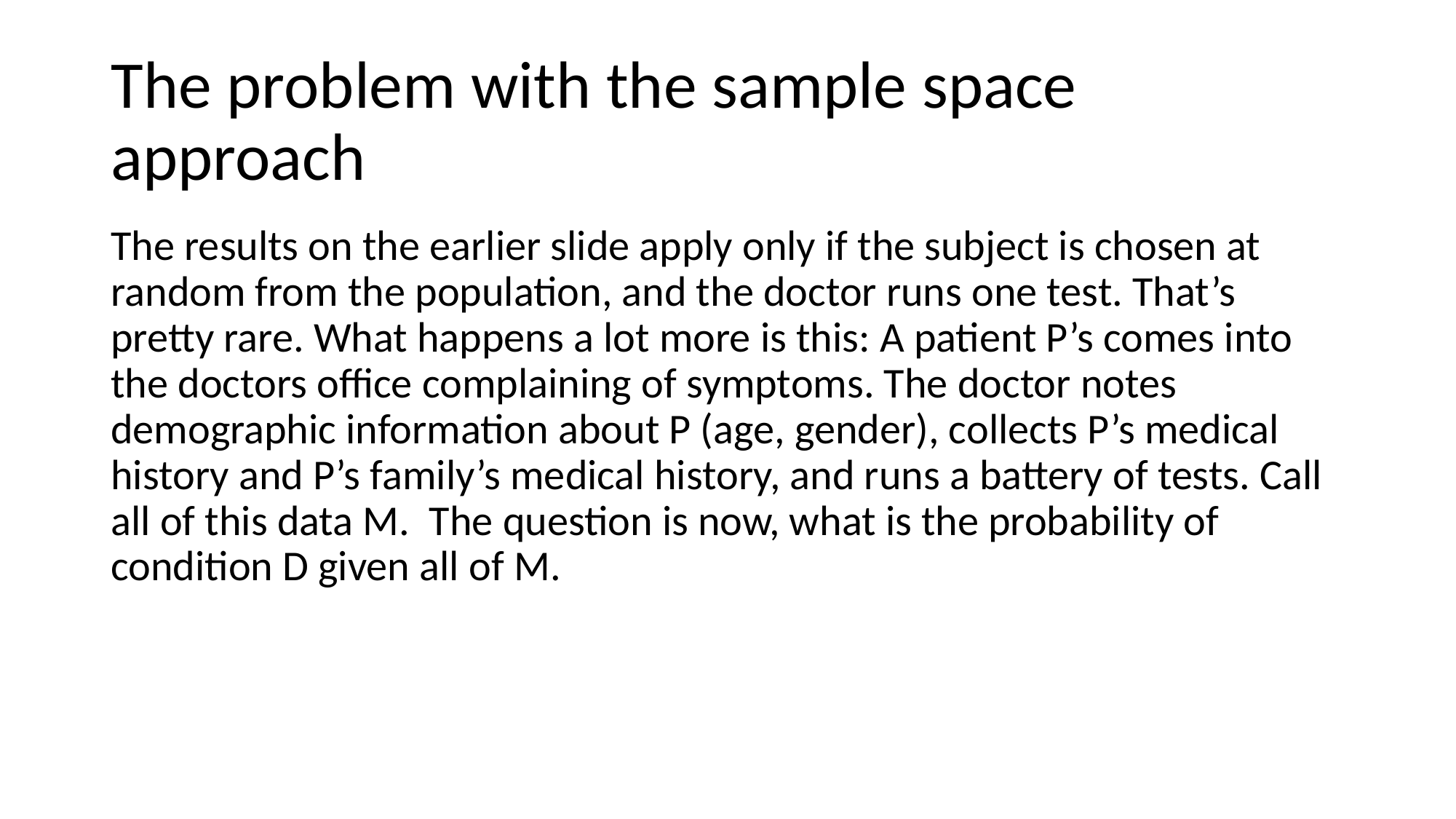

# The problem with the sample space approach
The results on the earlier slide apply only if the subject is chosen at random from the population, and the doctor runs one test. That’s pretty rare. What happens a lot more is this: A patient P’s comes into the doctors office complaining of symptoms. The doctor notes demographic information about P (age, gender), collects P’s medical history and P’s family’s medical history, and runs a battery of tests. Call all of this data M.  The question is now, what is the probability of condition D given all of M.